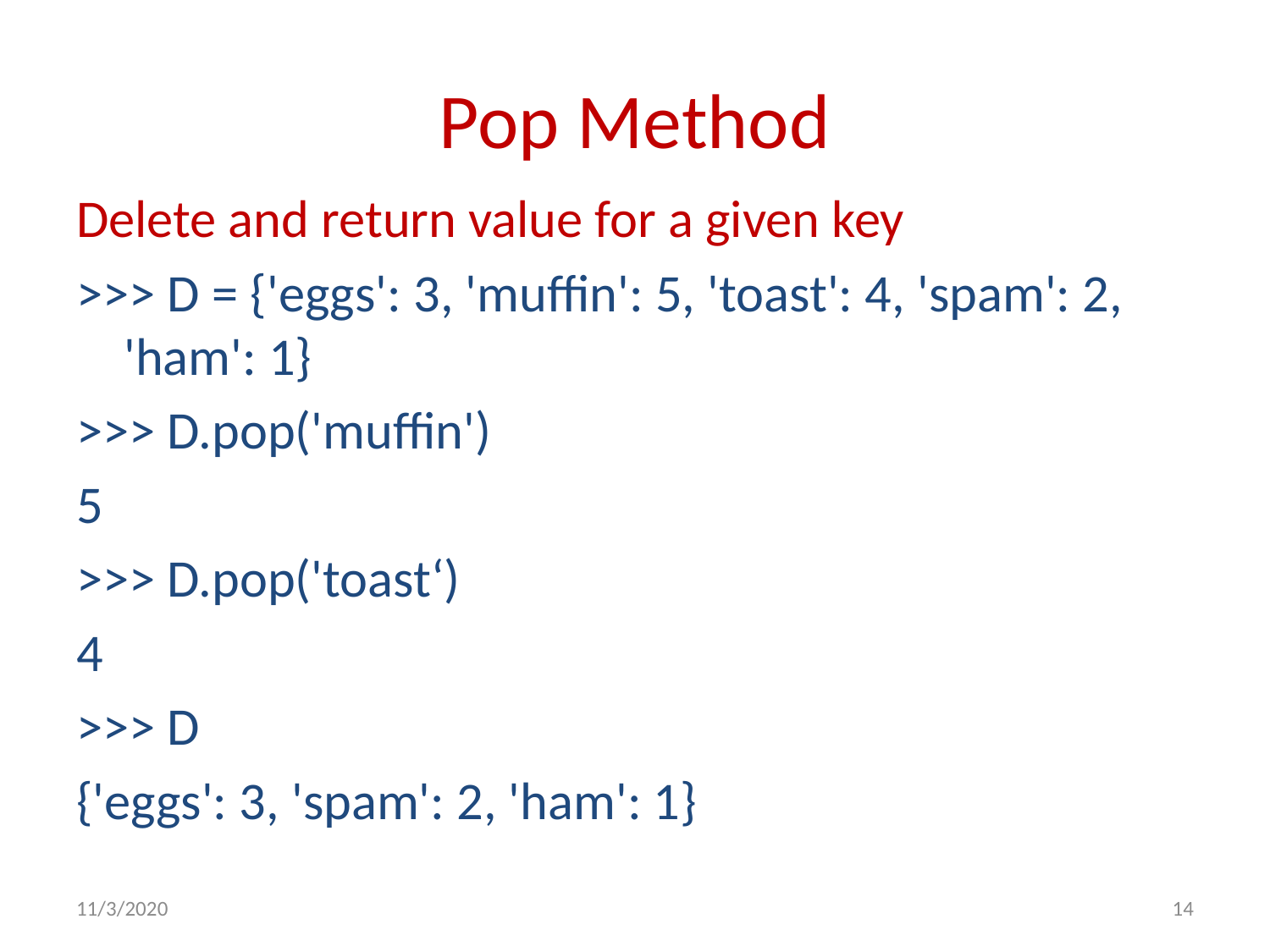

# Pop Method
Delete and return value for a given key
>>> D = {'eggs': 3, 'muffin': 5, 'toast': 4, 'spam': 2, 'ham': 1}
>>> D.pop('muffin')
5
>>> D.pop('toast‘)
4
>>> D
{'eggs': 3, 'spam': 2, 'ham': 1}
11/3/2020
14